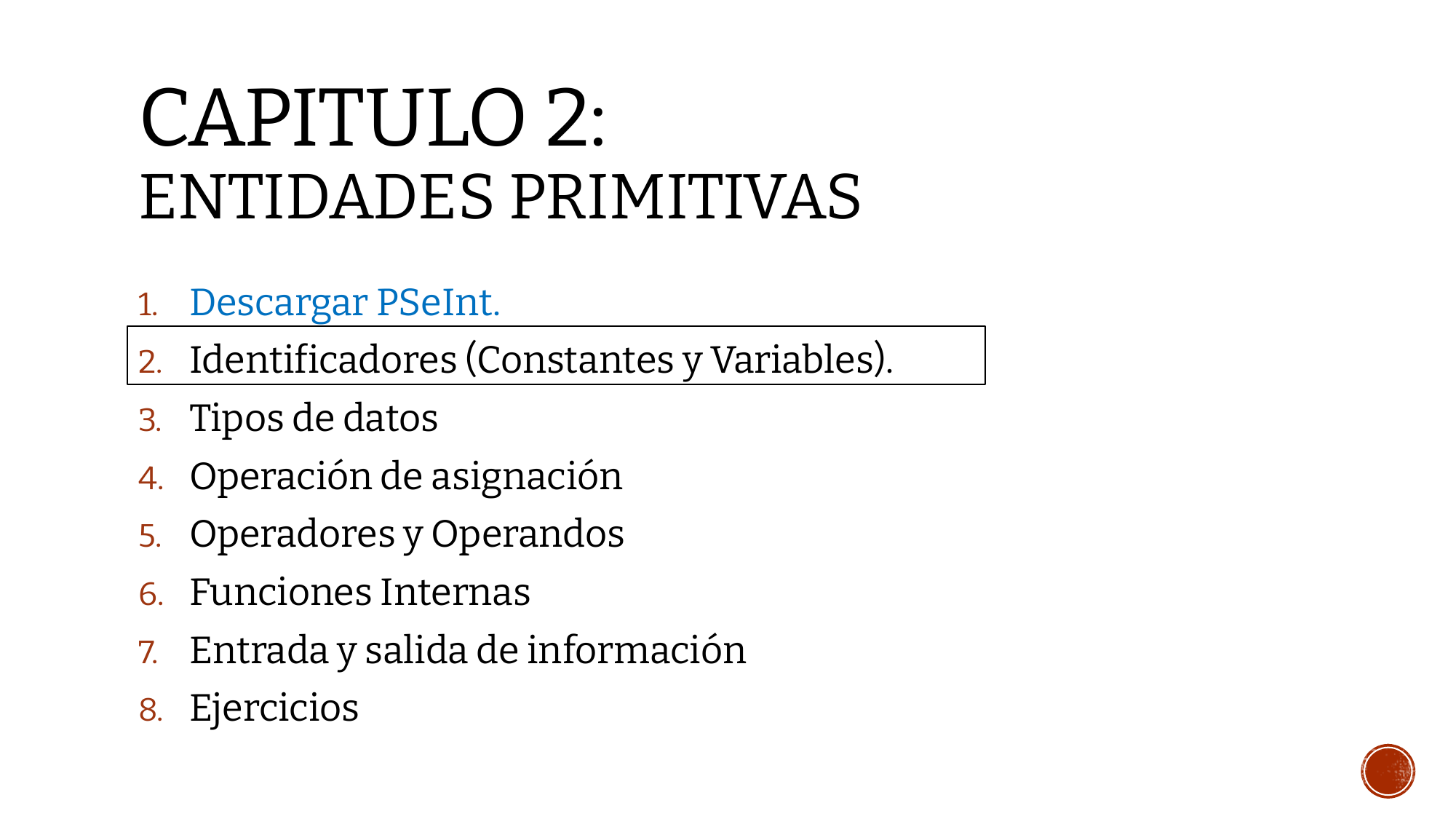

# Capitulo 2: Entidades primitivas
Descargar PSeInt.
Identificadores (Constantes y Variables).
Tipos de datos
Operación de asignación
Operadores y Operandos
Funciones Internas
Entrada y salida de información
Ejercicios